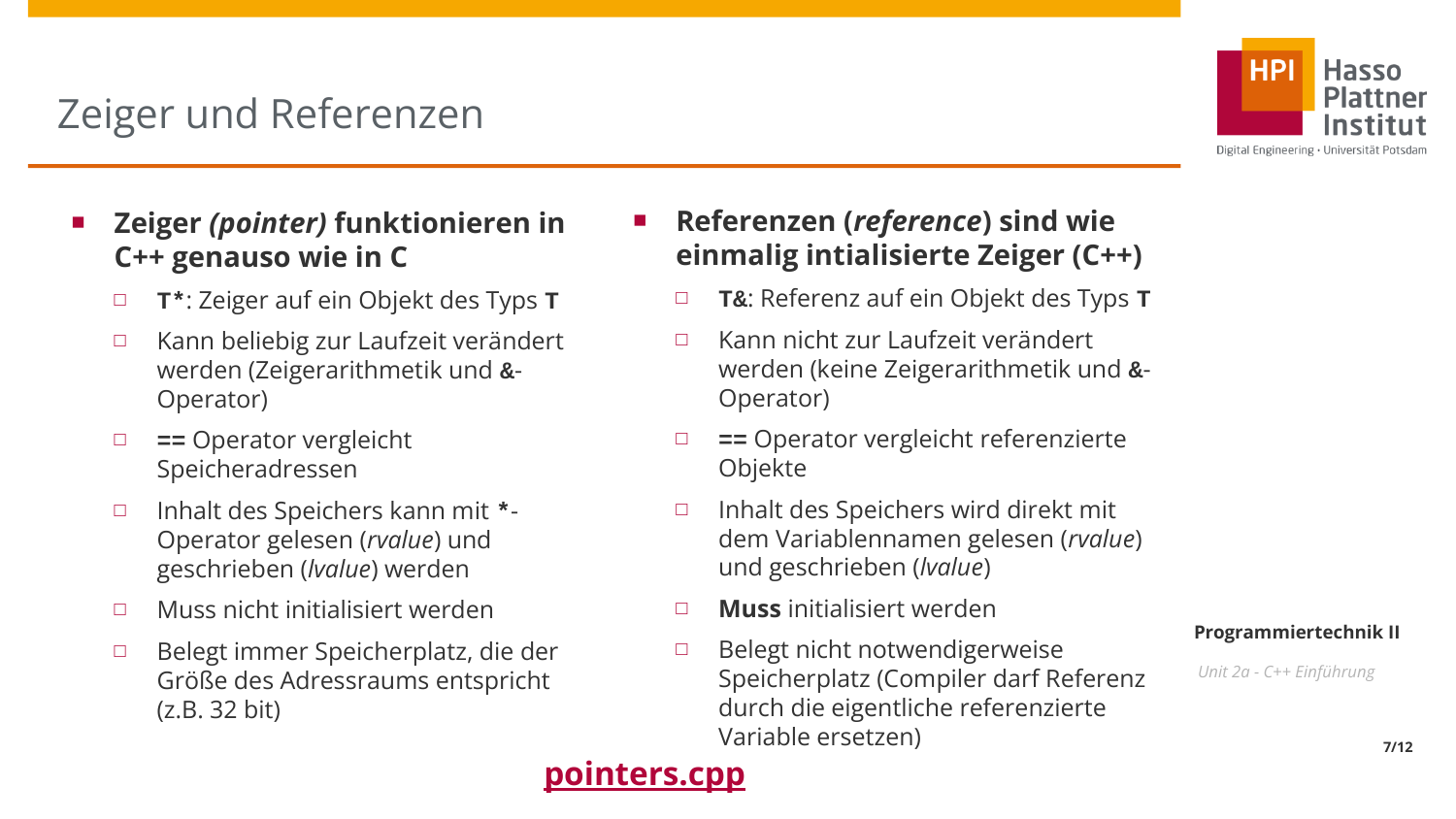

# Zeiger und Referenzen
Referenzen (reference) sind wie einmalig intialisierte Zeiger (C++)
T&: Referenz auf ein Objekt des Typs T
Kann nicht zur Laufzeit verändert werden (keine Zeigerarithmetik und &-Operator)
== Operator vergleicht referenzierte Objekte
Inhalt des Speichers wird direkt mit dem Variablennamen gelesen (rvalue) und geschrieben (lvalue)
Muss initialisiert werden
Belegt nicht notwendigerweise Speicherplatz (Compiler darf Referenz durch die eigentliche referenzierte Variable ersetzen)
Zeiger (pointer) funktionieren in C++ genauso wie in C
T*: Zeiger auf ein Objekt des Typs T
Kann beliebig zur Laufzeit verändert werden (Zeigerarithmetik und &-Operator)
== Operator vergleicht Speicheradressen
Inhalt des Speichers kann mit *-Operator gelesen (rvalue) und geschrieben (lvalue) werden
Muss nicht initialisiert werden
Belegt immer Speicherplatz, die der Größe des Adressraums entspricht (z.B. 32 bit)

pointers.cpp